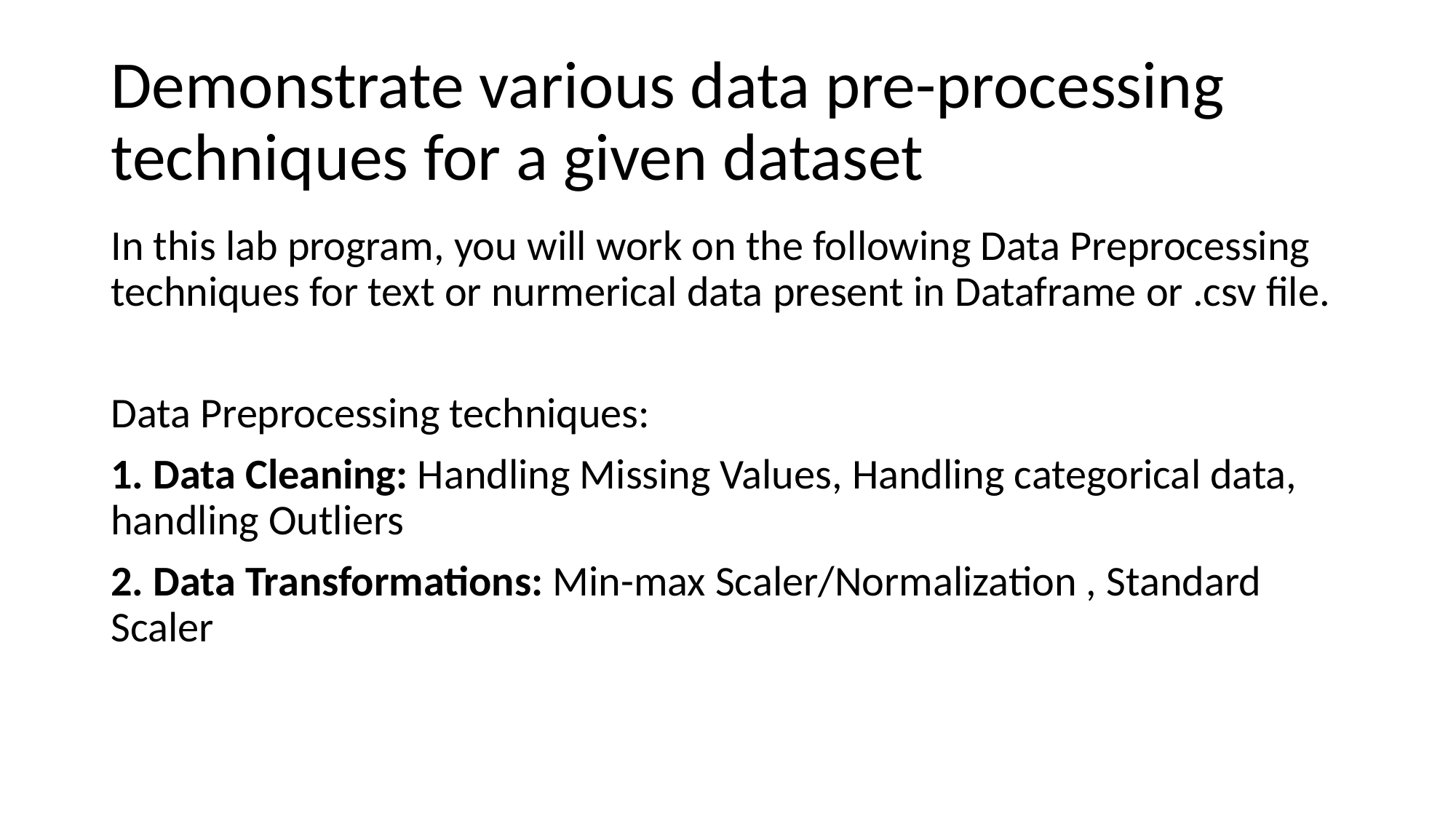

# Demonstrate various data pre-processing techniques for a given dataset
In this lab program, you will work on the following Data Preprocessing techniques for text or nurmerical data present in Dataframe or .csv file.

Data Preprocessing techniques:
1. Data Cleaning: Handling Missing Values, Handling categorical data, handling Outliers
2. Data Transformations: Min-max Scaler/Normalization , Standard Scaler